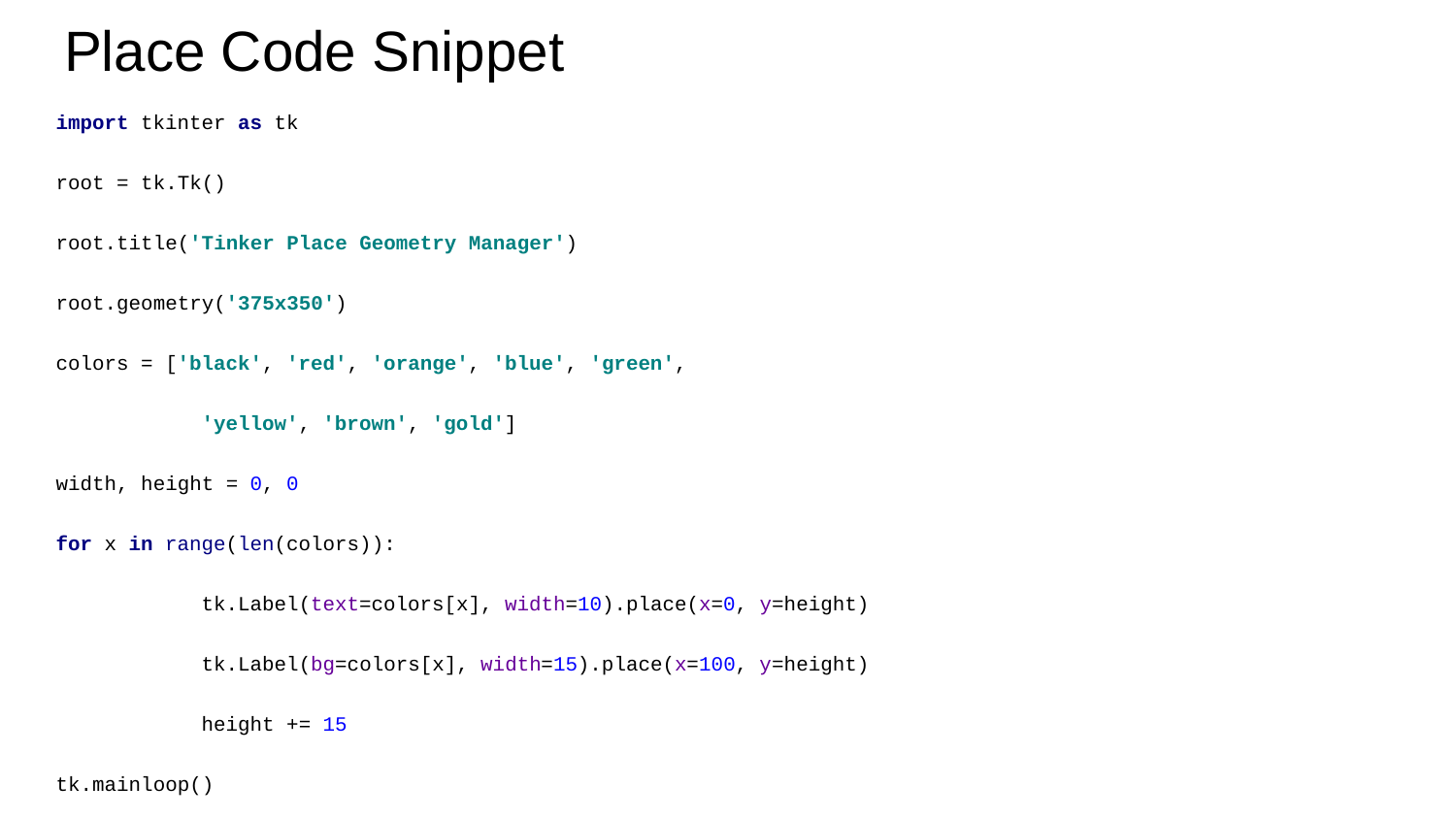

# Place Code Snippet
import tkinter as tk
root = tk.Tk()
root.title('Tinker Place Geometry Manager')
root.geometry('375x350')
colors = ['black', 'red', 'orange', 'blue', 'green',
      	'yellow', 'brown', 'gold']
width, height = 0, 0
for x in range(len(colors)):
	tk.Label(text=colors[x], width=10).place(x=0, y=height)
	tk.Label(bg=colors[x], width=15).place(x=100, y=height)
	height += 15
tk.mainloop()